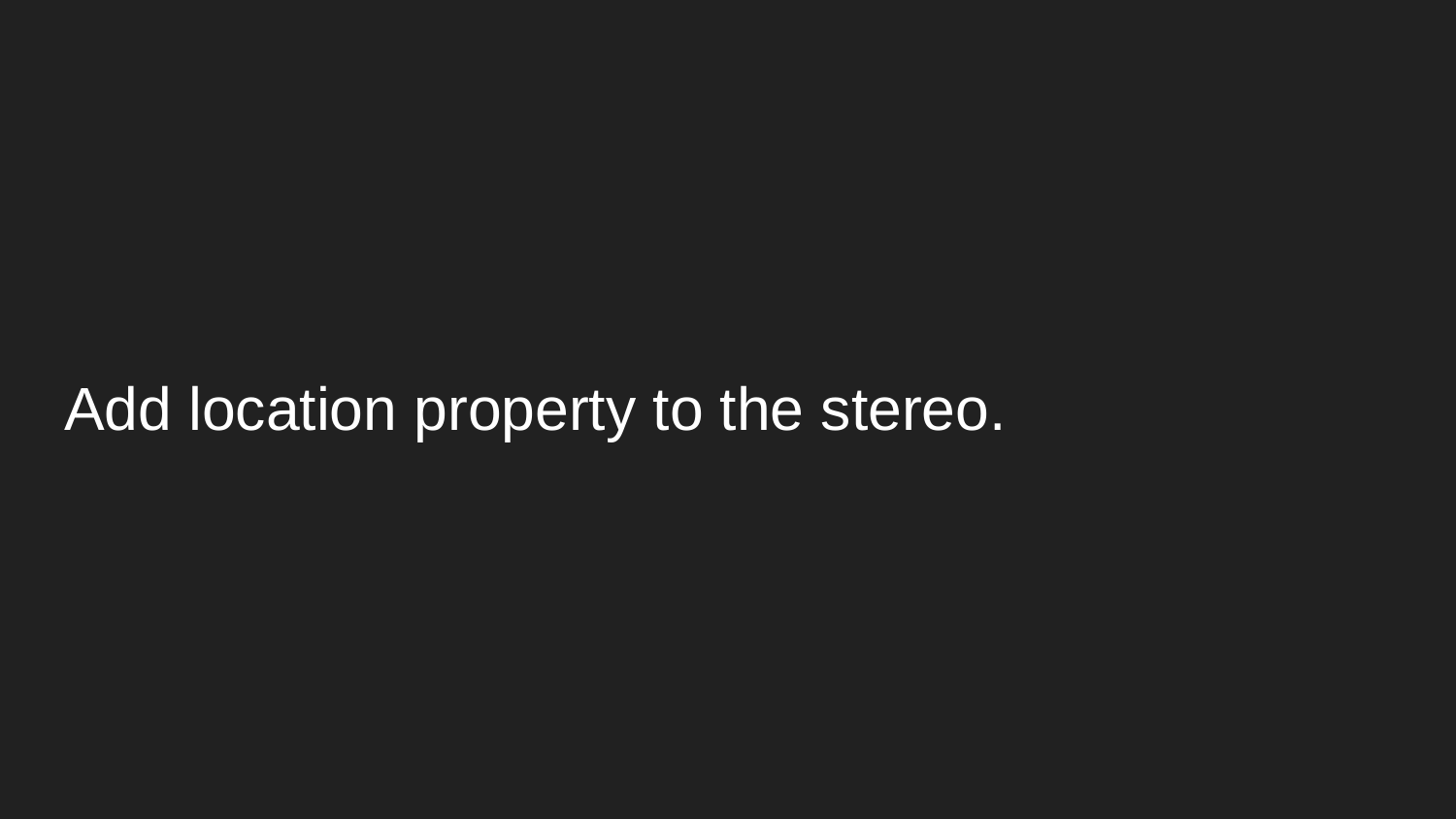

# Add location property to the stereo.